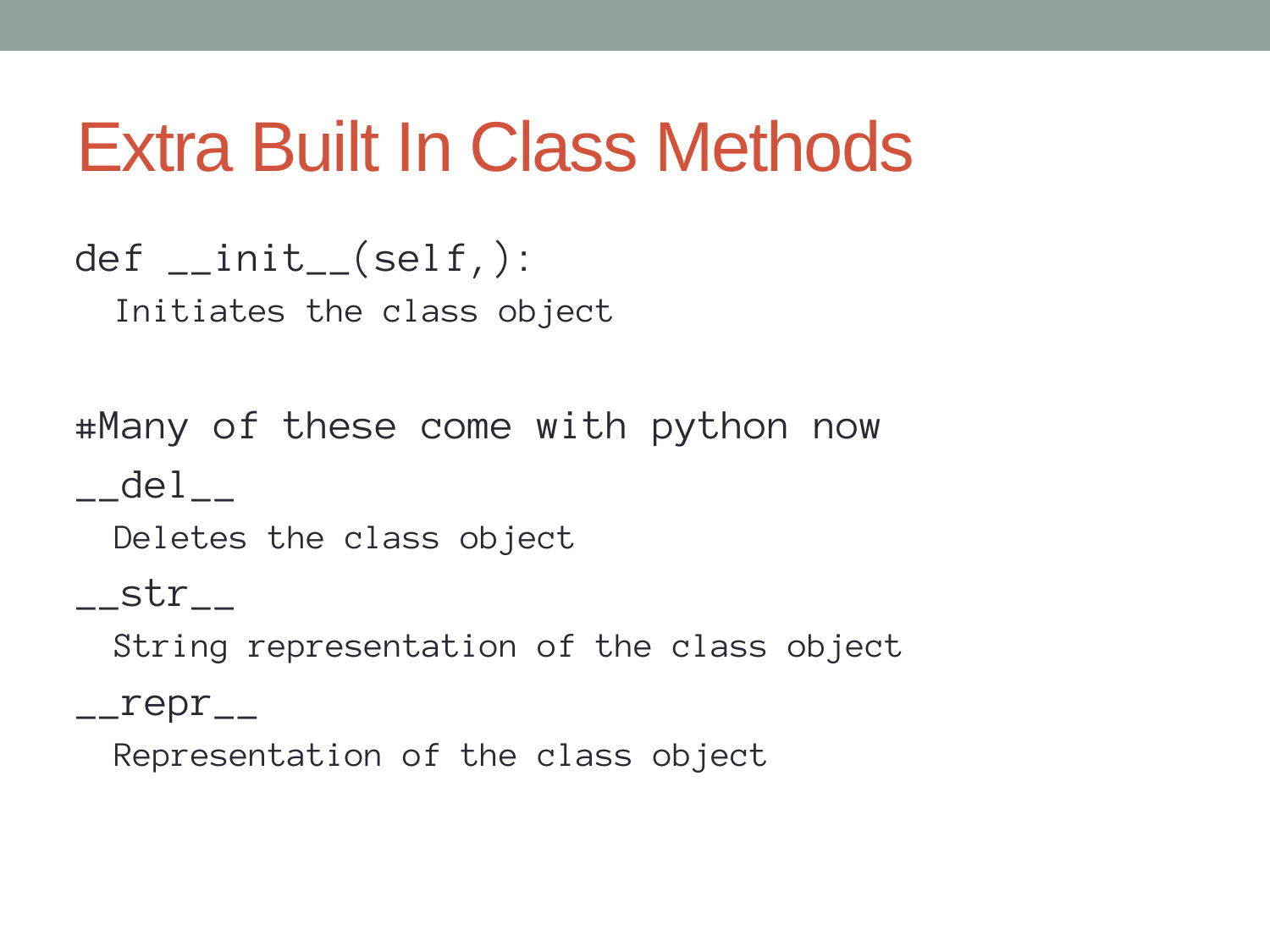

# Extra Built In Class Methods
def __init__(self,):
Initiates the class object

#Many of these come with python now
__del__
Deletes the class object
__str__
String representation of the class object
__repr__
Representation of the class object